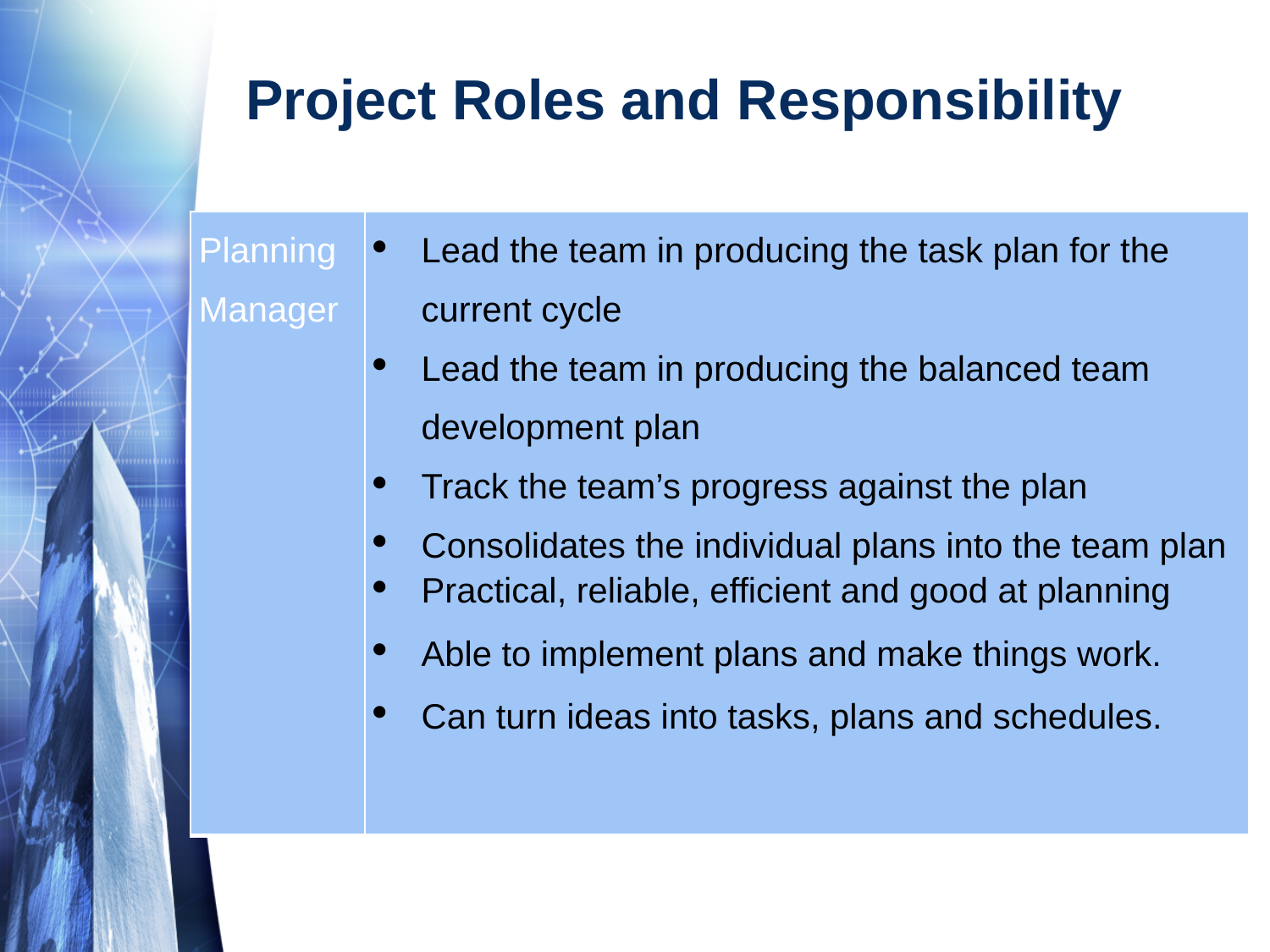

# Project Roles and Responsibility
| Planning Manager | Lead the team in producing the task plan for the current cycle Lead the team in producing the balanced team development plan Track the team’s progress against the plan Consolidates the individual plans into the team plan Practical, reliable, efficient and good at planning Able to implement plans and make things work. Can turn ideas into tasks, plans and schedules. |
| --- | --- |